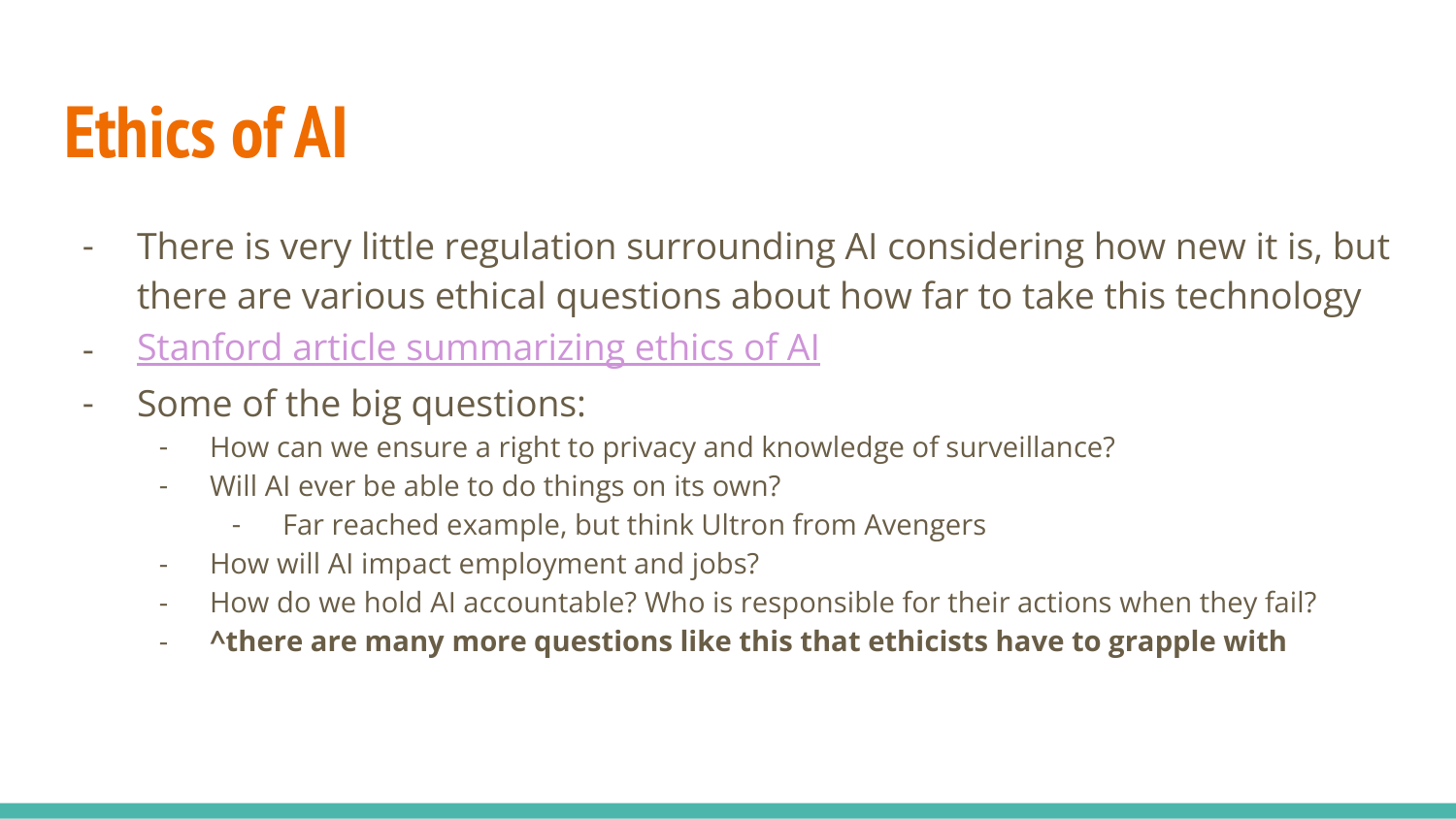

# Ethics of AI
There is very little regulation surrounding AI considering how new it is, but there are various ethical questions about how far to take this technology
Stanford article summarizing ethics of AI
Some of the big questions:
How can we ensure a right to privacy and knowledge of surveillance?
Will AI ever be able to do things on its own?
Far reached example, but think Ultron from Avengers
How will AI impact employment and jobs?
How do we hold AI accountable? Who is responsible for their actions when they fail?
^there are many more questions like this that ethicists have to grapple with